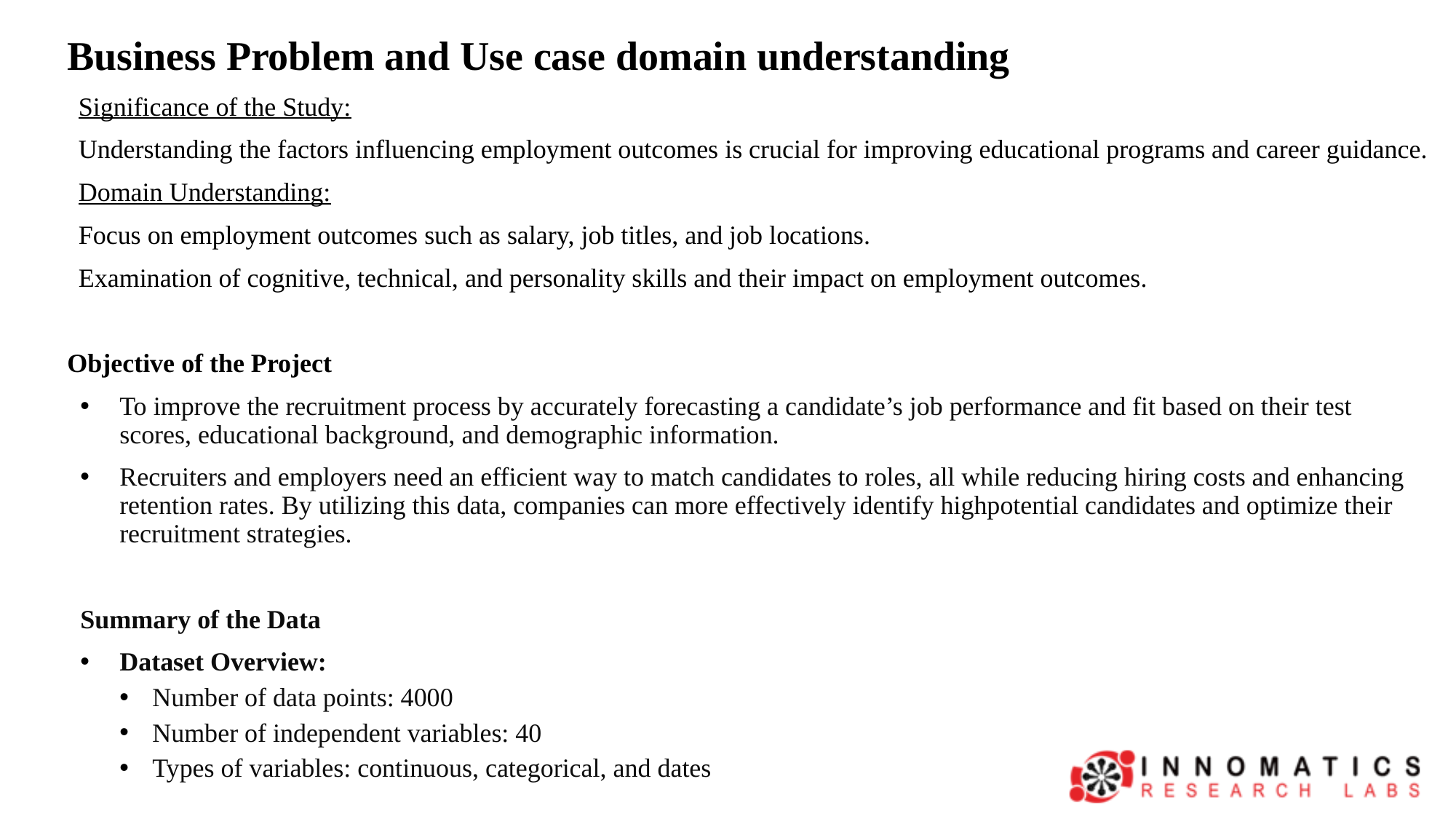

Business Problem and Use case domain understanding
Significance of the Study:
Understanding the factors influencing employment outcomes is crucial for improving educational programs and career guidance.
Domain Understanding:
Focus on employment outcomes such as salary, job titles, and job locations.
Examination of cognitive, technical, and personality skills and their impact on employment outcomes.

Objective of the Project
To improve the recruitment process by accurately forecasting a candidate’s job performance and fit based on their test scores, educational background, and demographic information.
Recruiters and employers need an efficient way to match candidates to roles, all while reducing hiring costs and enhancing retention rates. By utilizing this data, companies can more effectively identify highpotential candidates and optimize their recruitment strategies.

Summary of the Data
Dataset Overview:
Number of data points: 4000
Number of independent variables: 40
Types of variables: continuous, categorical, and dates